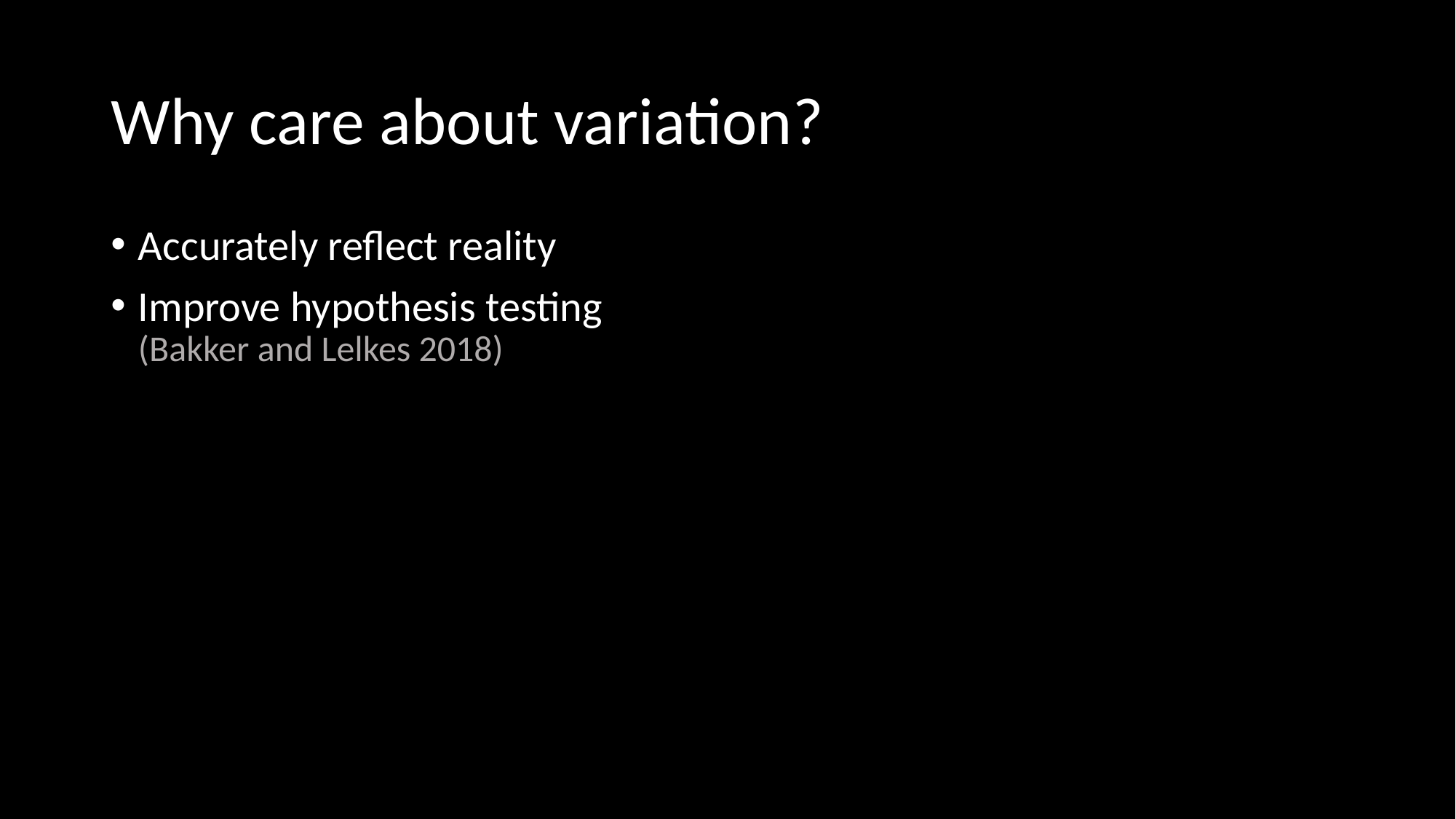

# Why care about variation?
Accurately reflect reality
Improve hypothesis testing
(Bakker and Lelkes 2018)